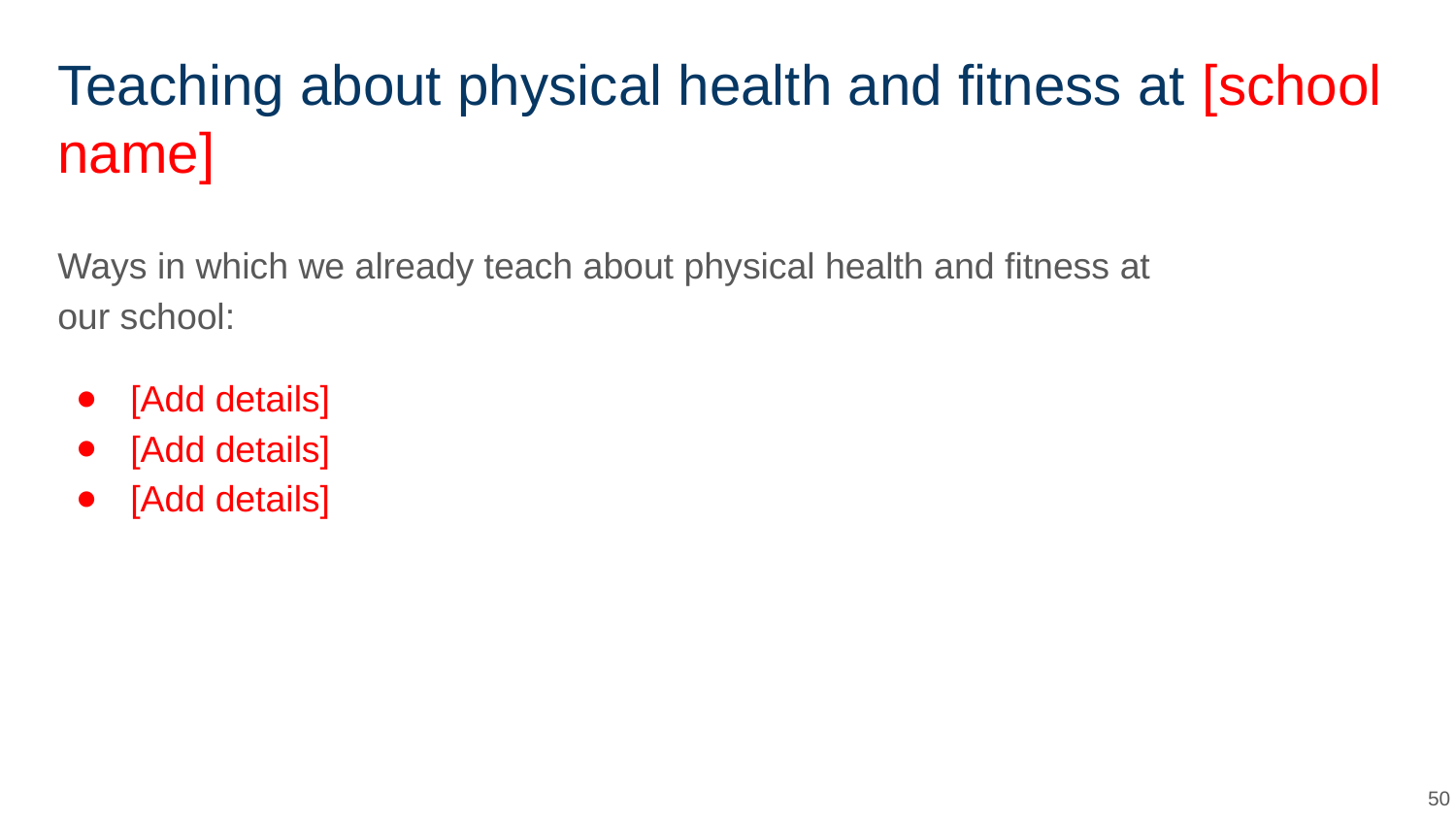

# Teaching about physical health and fitness at [school name]

Ways in which we already teach about physical health and fitness at our school:
[Add details]
[Add details]
[Add details]

50